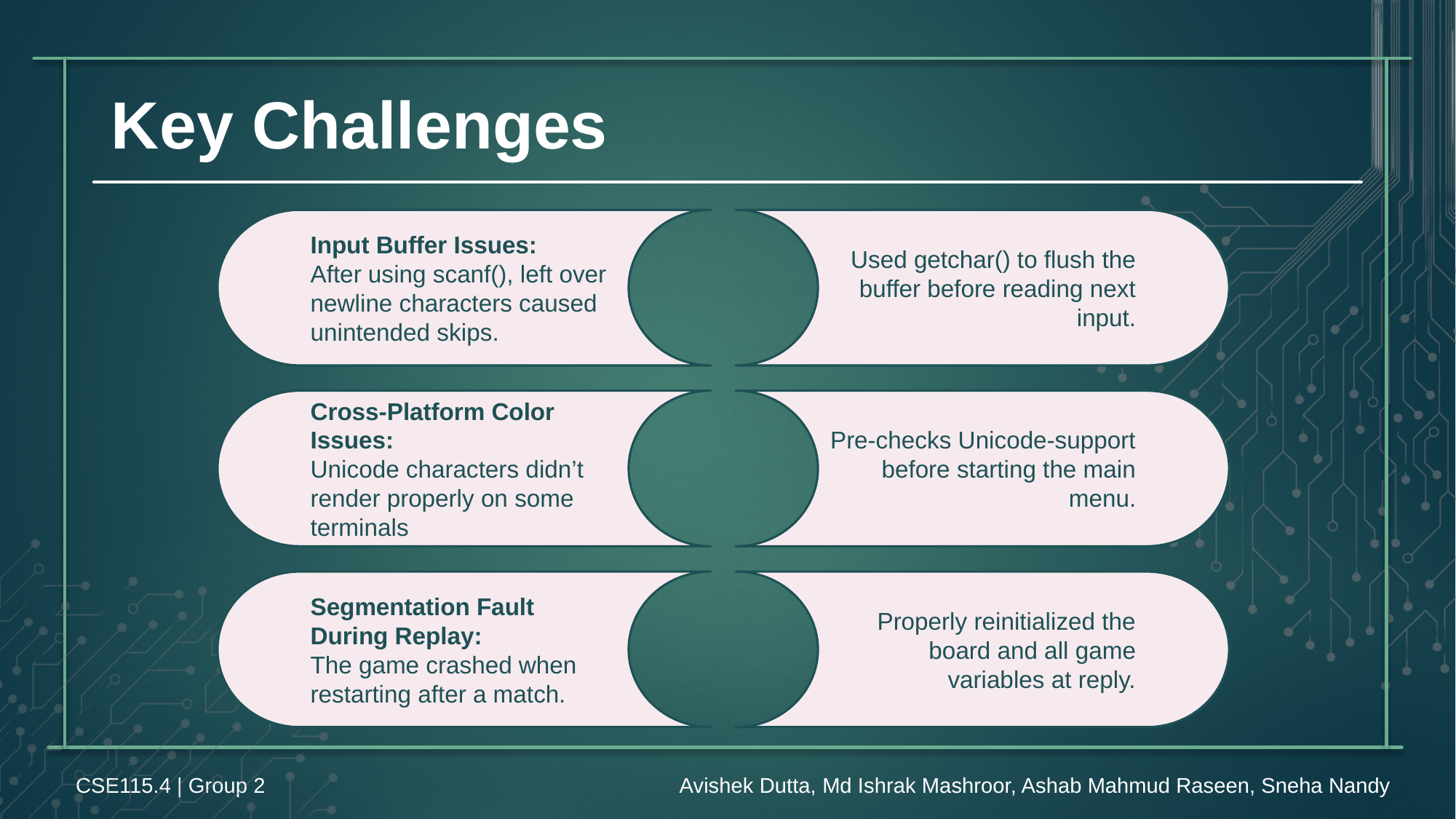

Key Challenges
Input Buffer Issues:
After using scanf(), left over newline characters caused unintended skips.
Used getchar() to flush the buffer before reading next input.
Cross-Platform Color Issues:
Unicode characters didn’t render properly on some terminals
Pre-checks Unicode-support before starting the main menu.
Segmentation Fault During Replay:
The game crashed when restarting after a match.
Properly reinitialized the board and all game variables at reply.